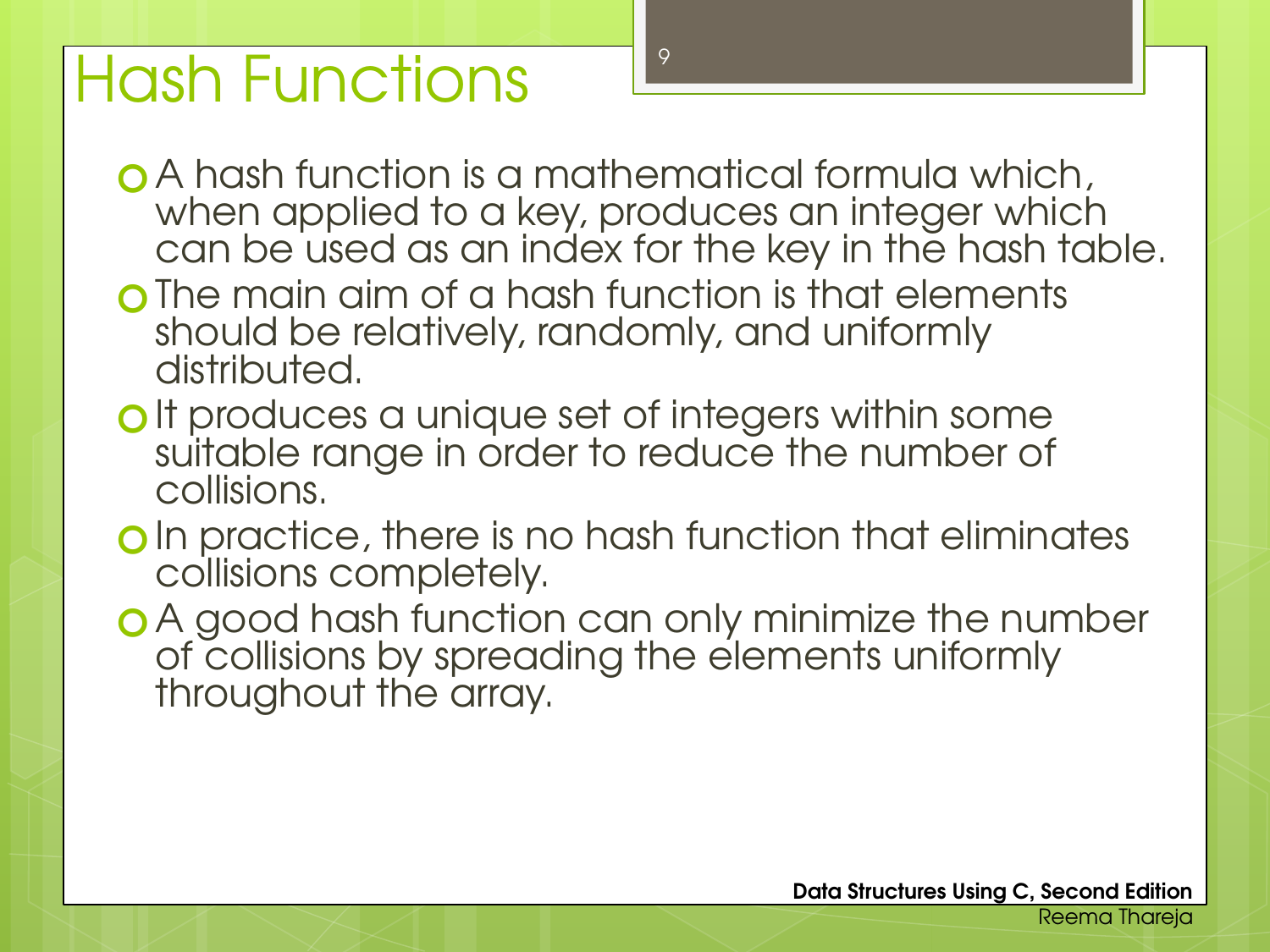

# Hash Functions
9
A hash function is a mathematical formula which, when applied to a key, produces an integer which can be used as an index for the key in the hash table.
The main aim of a hash function is that elements should be relatively, randomly, and uniformly distributed.
It produces a unique set of integers within some suitable range in order to reduce the number of collisions.
In practice, there is no hash function that eliminates collisions completely.
A good hash function can only minimize the number of collisions by spreading the elements uniformly throughout the array.
Data Structures Using C, Second Edition
Reema Thareja